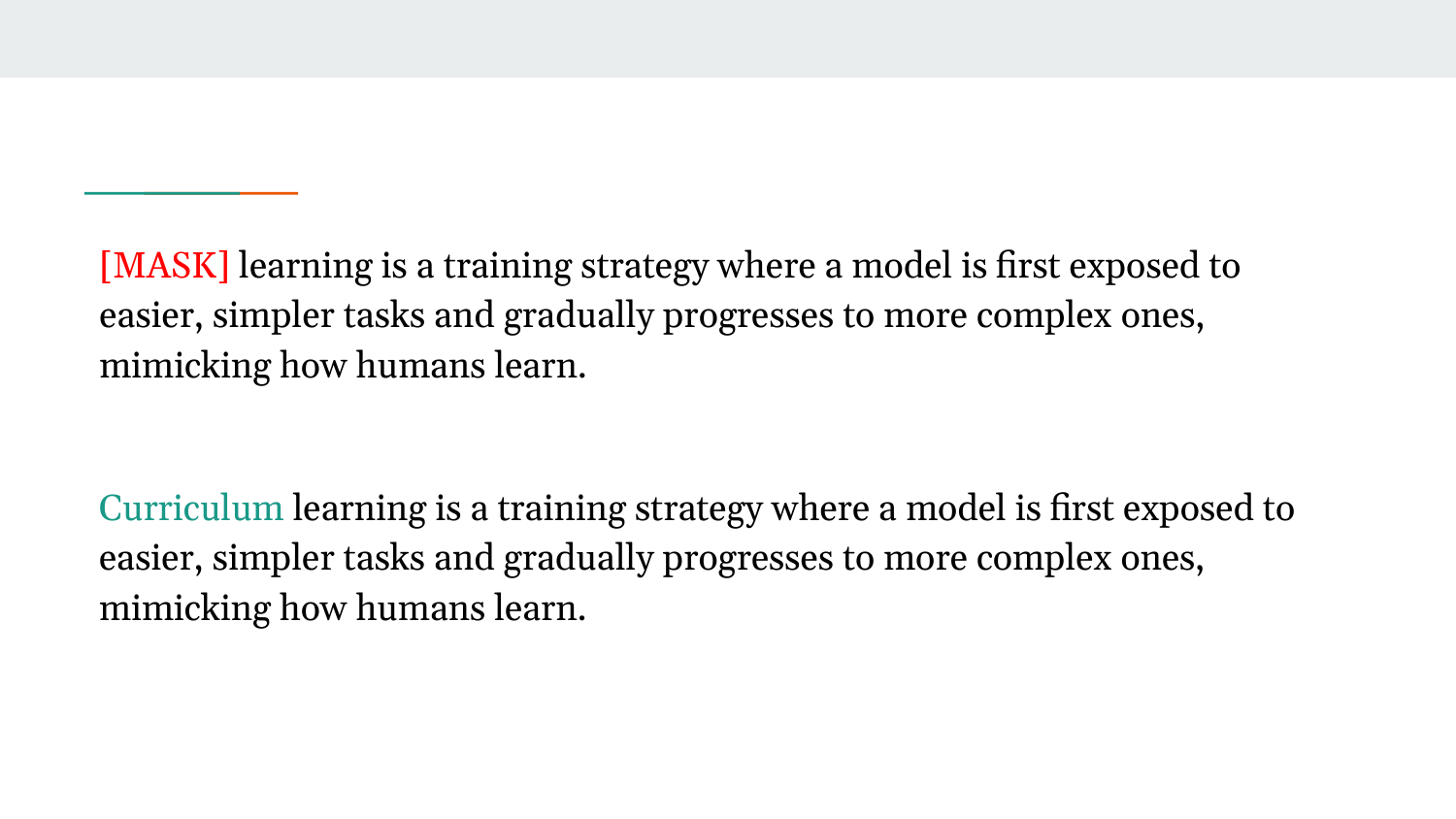

[MASK] learning is a training strategy where a model is first exposed to easier, simpler tasks and gradually progresses to more complex ones, mimicking how humans learn.
Curriculum learning is a training strategy where a model is first exposed to easier, simpler tasks and gradually progresses to more complex ones, mimicking how humans learn.